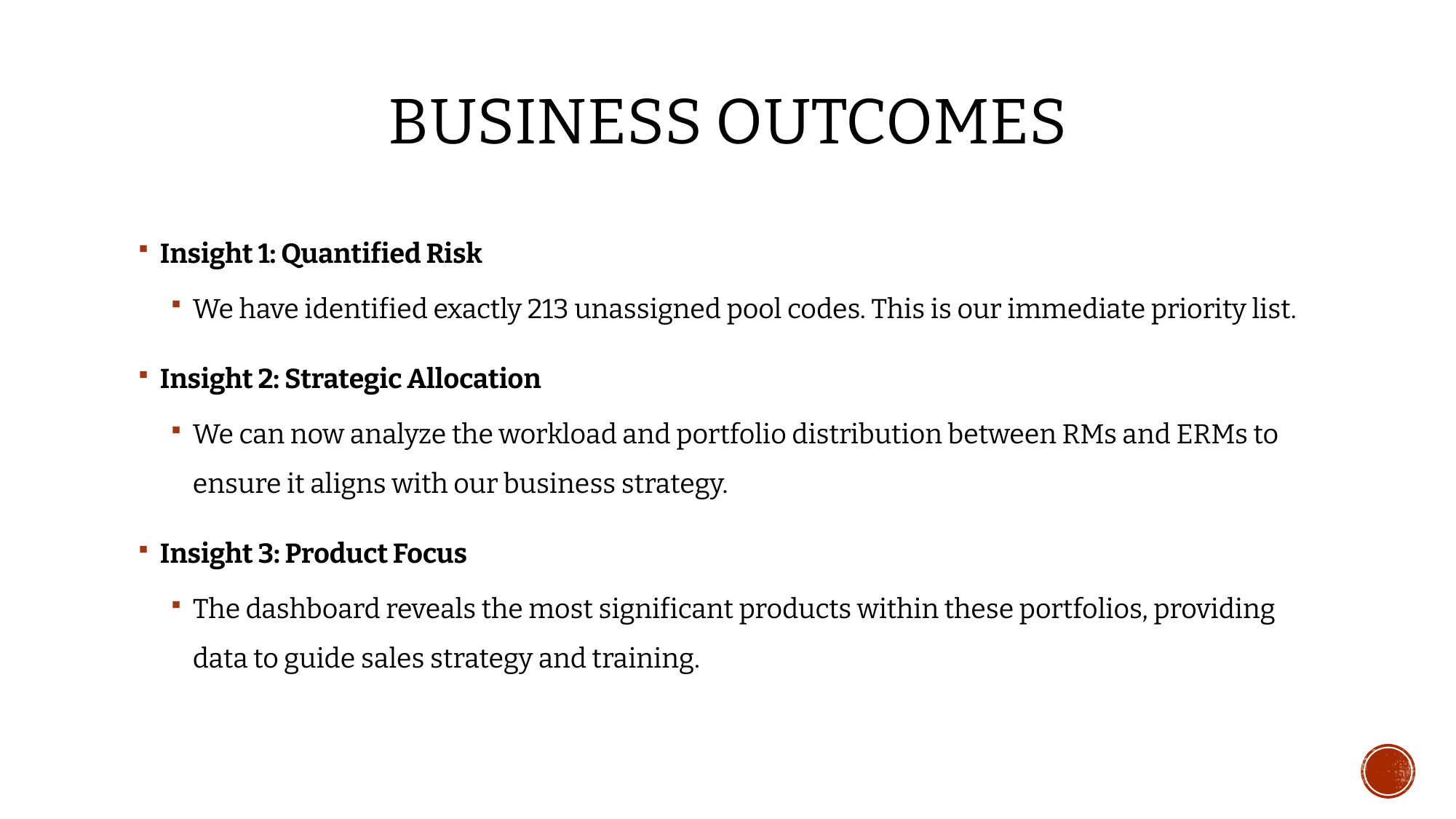

# Business outcomes
Insight 1: Quantified Risk
We have identified exactly 213 unassigned pool codes. This is our immediate priority list.
Insight 2: Strategic Allocation
We can now analyze the workload and portfolio distribution between RMs and ERMs to ensure it aligns with our business strategy.
Insight 3: Product Focus
The dashboard reveals the most significant products within these portfolios, providing data to guide sales strategy and training.